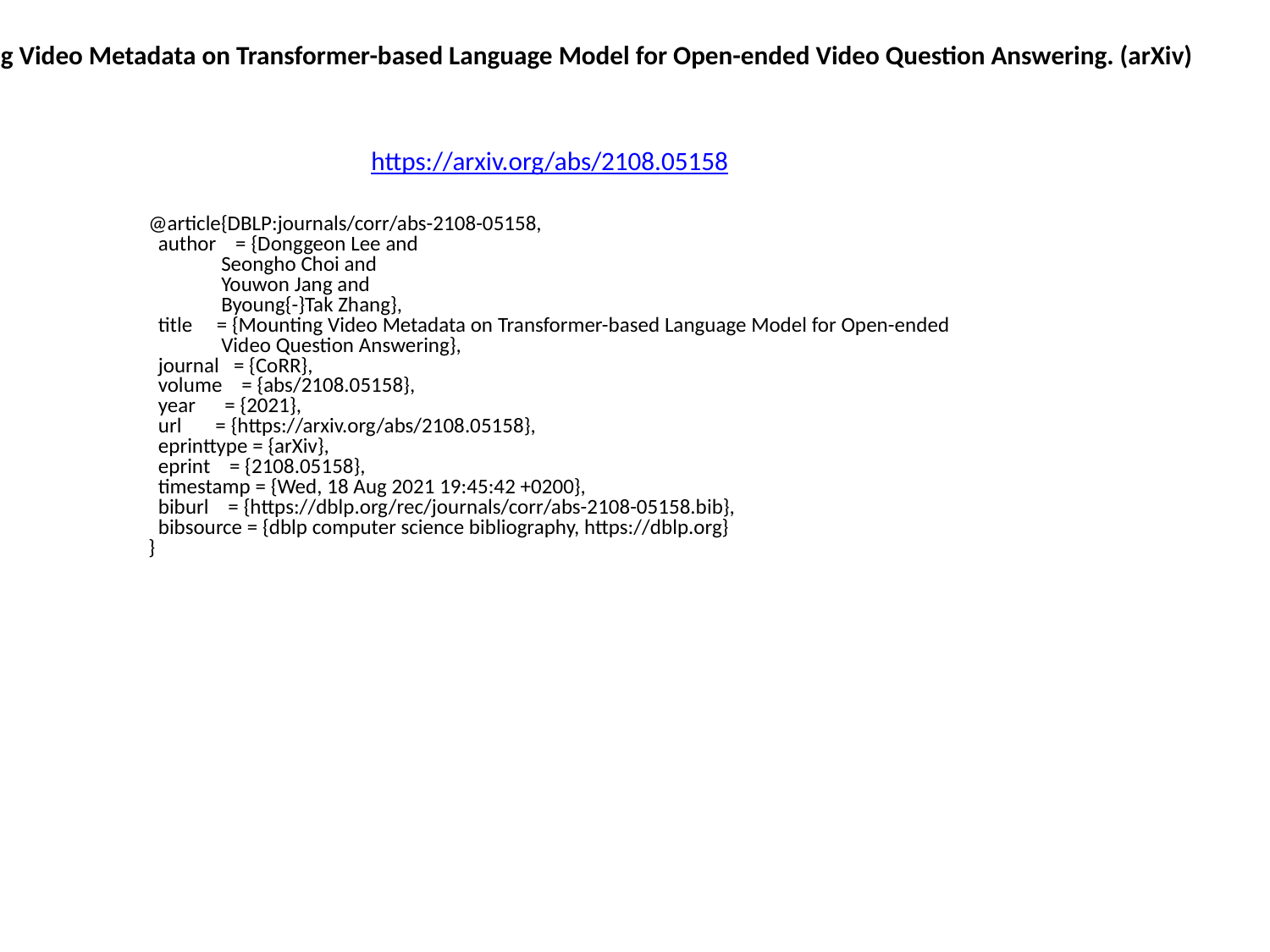

Mounting Video Metadata on Transformer-based Language Model for Open-ended Video Question Answering. (arXiv)

https://arxiv.org/abs/2108.05158

@article{DBLP:journals/corr/abs-2108-05158,
  author    = {Donggeon Lee and
               Seongho Choi and
               Youwon Jang and
               Byoung{-}Tak Zhang},
  title     = {Mounting Video Metadata on Transformer-based Language Model for Open-ended
               Video Question Answering},
  journal   = {CoRR},
  volume    = {abs/2108.05158},
  year      = {2021},
  url       = {https://arxiv.org/abs/2108.05158},
  eprinttype = {arXiv},
  eprint    = {2108.05158},
  timestamp = {Wed, 18 Aug 2021 19:45:42 +0200},
  biburl    = {https://dblp.org/rec/journals/corr/abs-2108-05158.bib},
  bibsource = {dblp computer science bibliography, https://dblp.org}
}